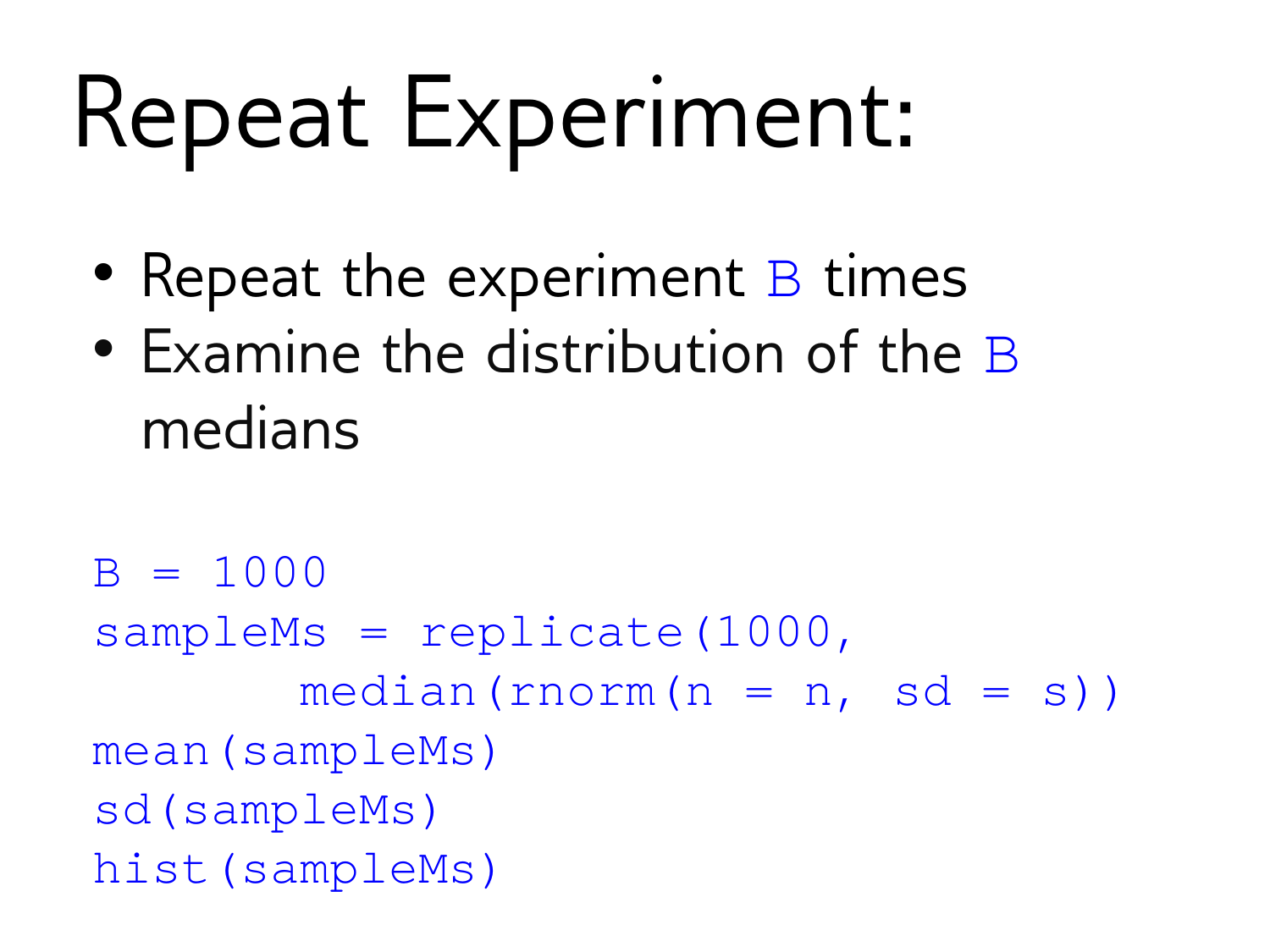

# Repeat Experiment:
Repeat the experiment B times
Examine the distribution of the B medians

B = 1000
sampleMs = replicate(1000,
       median(rnorm(n = n, sd = s))
mean(sampleMs)
sd(sampleMs)
hist(sampleMs)